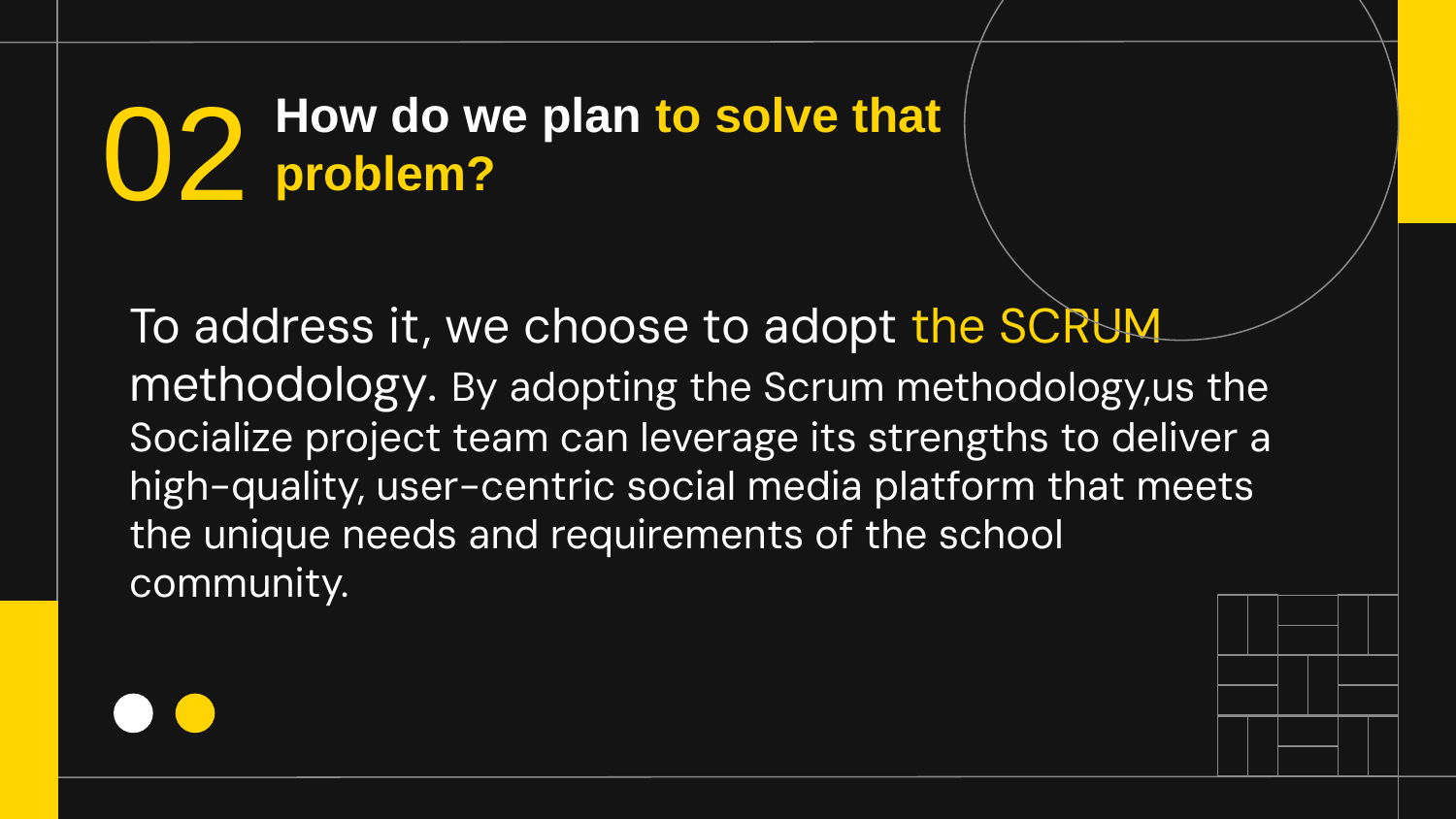

02
# How do we plan to solve that problem?
To address it, we choose to adopt the SCRUM methodology. By adopting the Scrum methodology,us the Socialize project team can leverage its strengths to deliver a high-quality, user-centric social media platform that meets the unique needs and requirements of the school community.